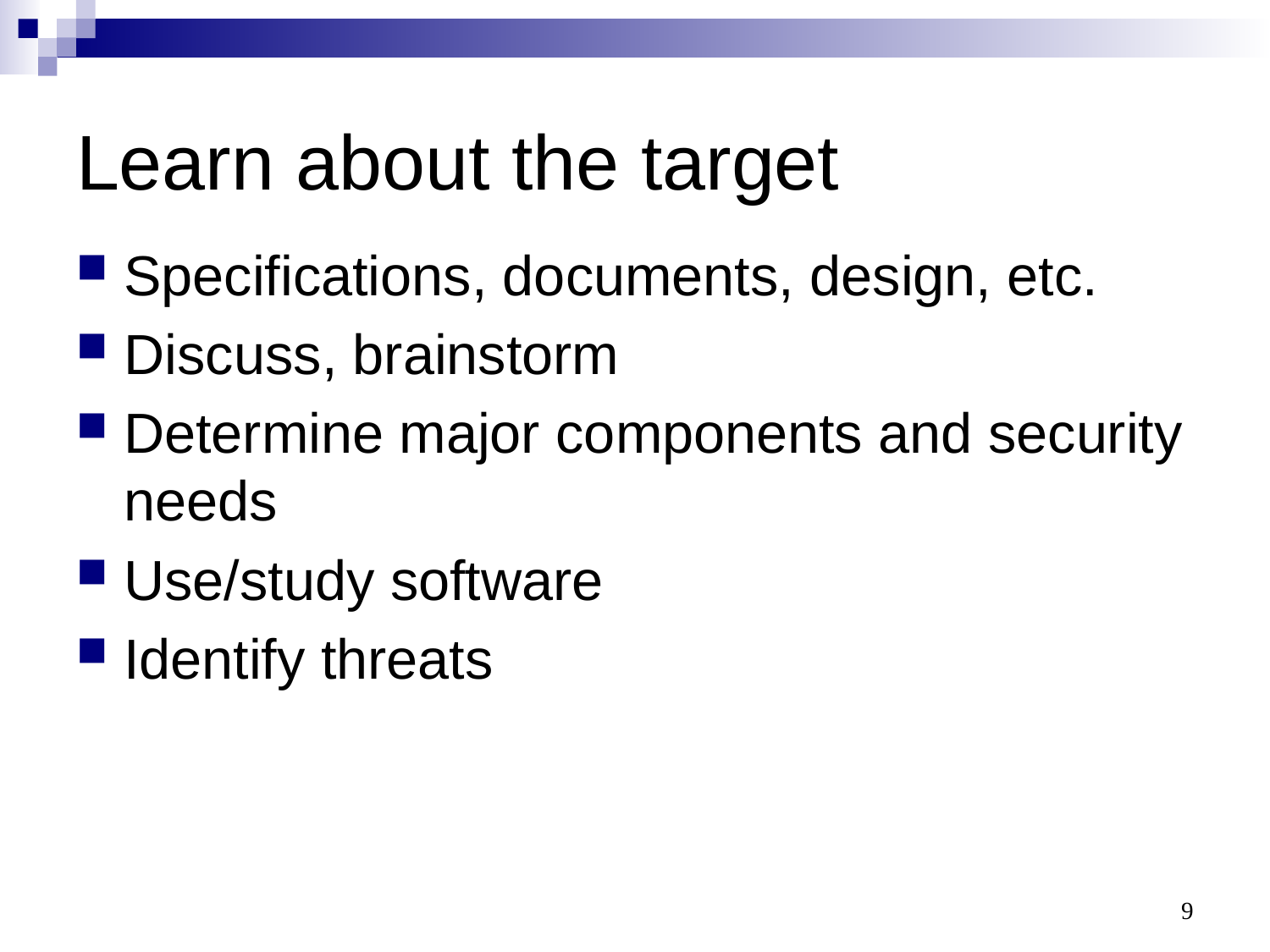

# Learn about the target
Specifications, documents, design, etc.
Discuss, brainstorm
Determine major components and security needs
Use/study software
Identify threats
9